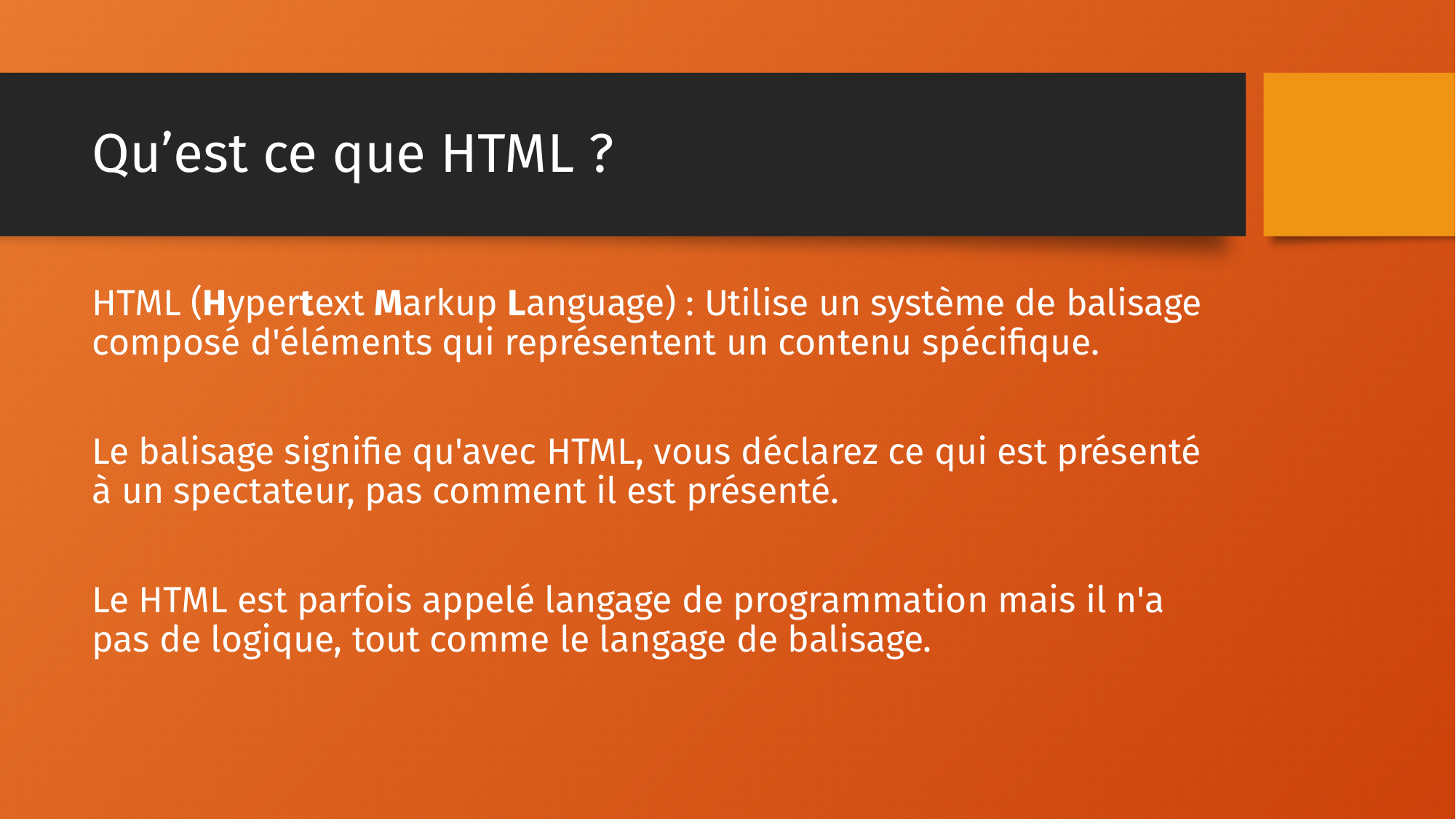

# Qu’est ce que HTML ?
HTML (Hypertext Markup Language) : Utilise un système de balisage composé d'éléments qui représentent un contenu spécifique.

Le balisage signifie qu'avec HTML, vous déclarez ce qui est présenté à un spectateur, pas comment il est présenté.

Le HTML est parfois appelé langage de programmation mais il n'a pas de logique, tout comme le langage de balisage.